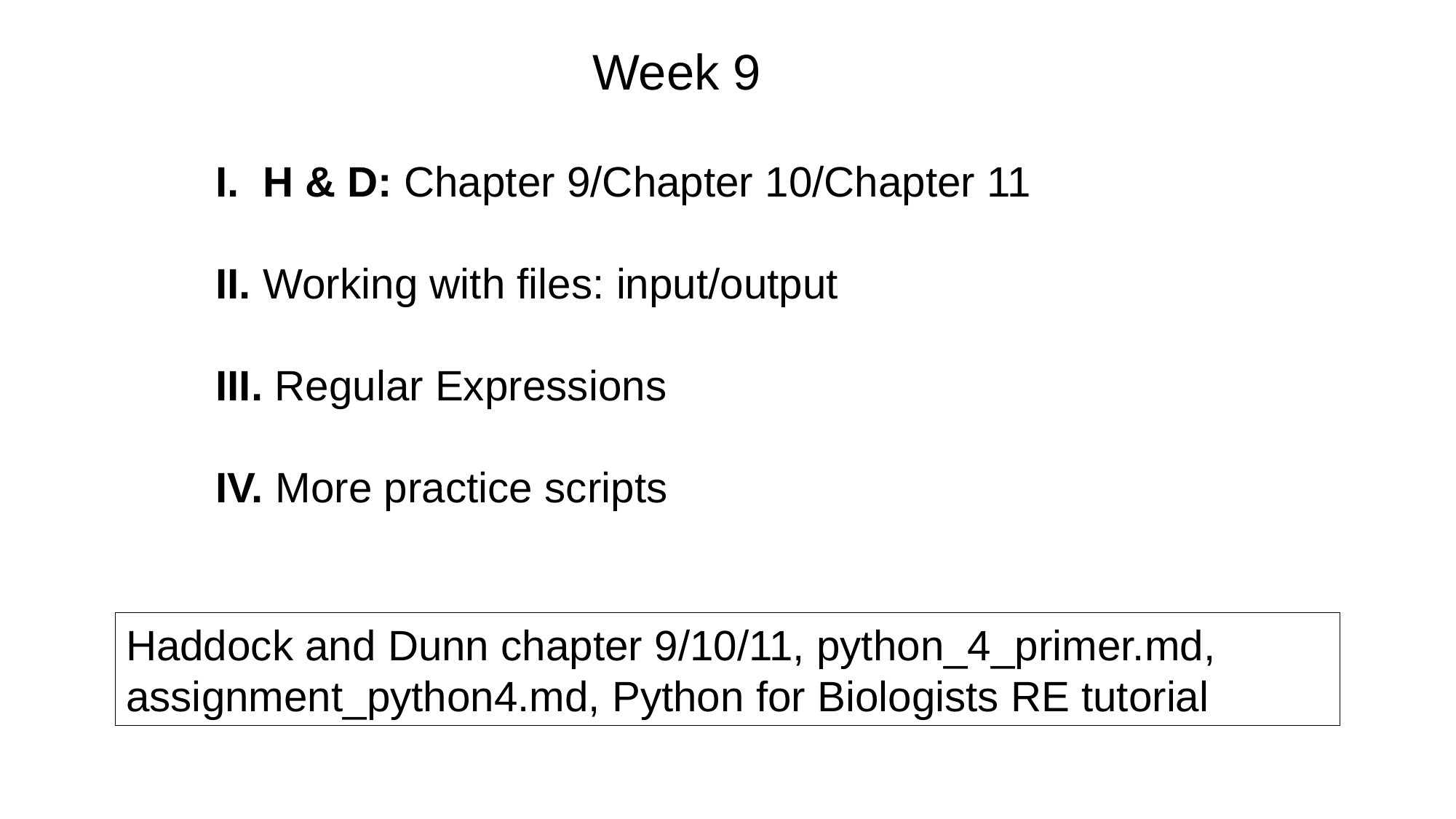

Week 9
I.  H & D: Chapter 9/Chapter 10/Chapter 11

II. Working with files: input/output

III. Regular Expressions

IV. More practice scripts
Haddock and Dunn chapter 9/10/11, python_4_primer.md, assignment_python4.md, Python for Biologists RE tutorial